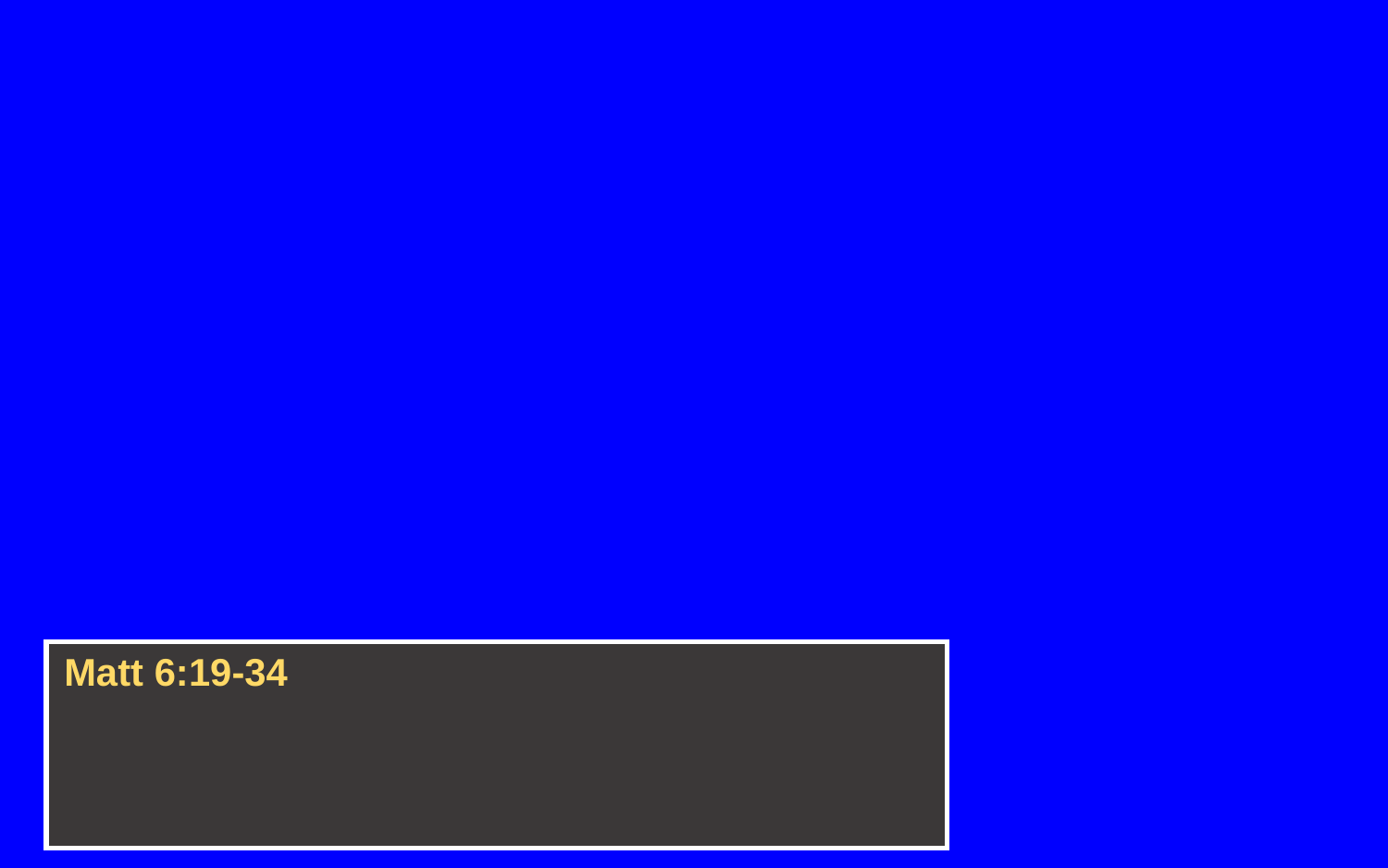

Matt 6:19-34
21 For where your treasure is, there will your heart be also.